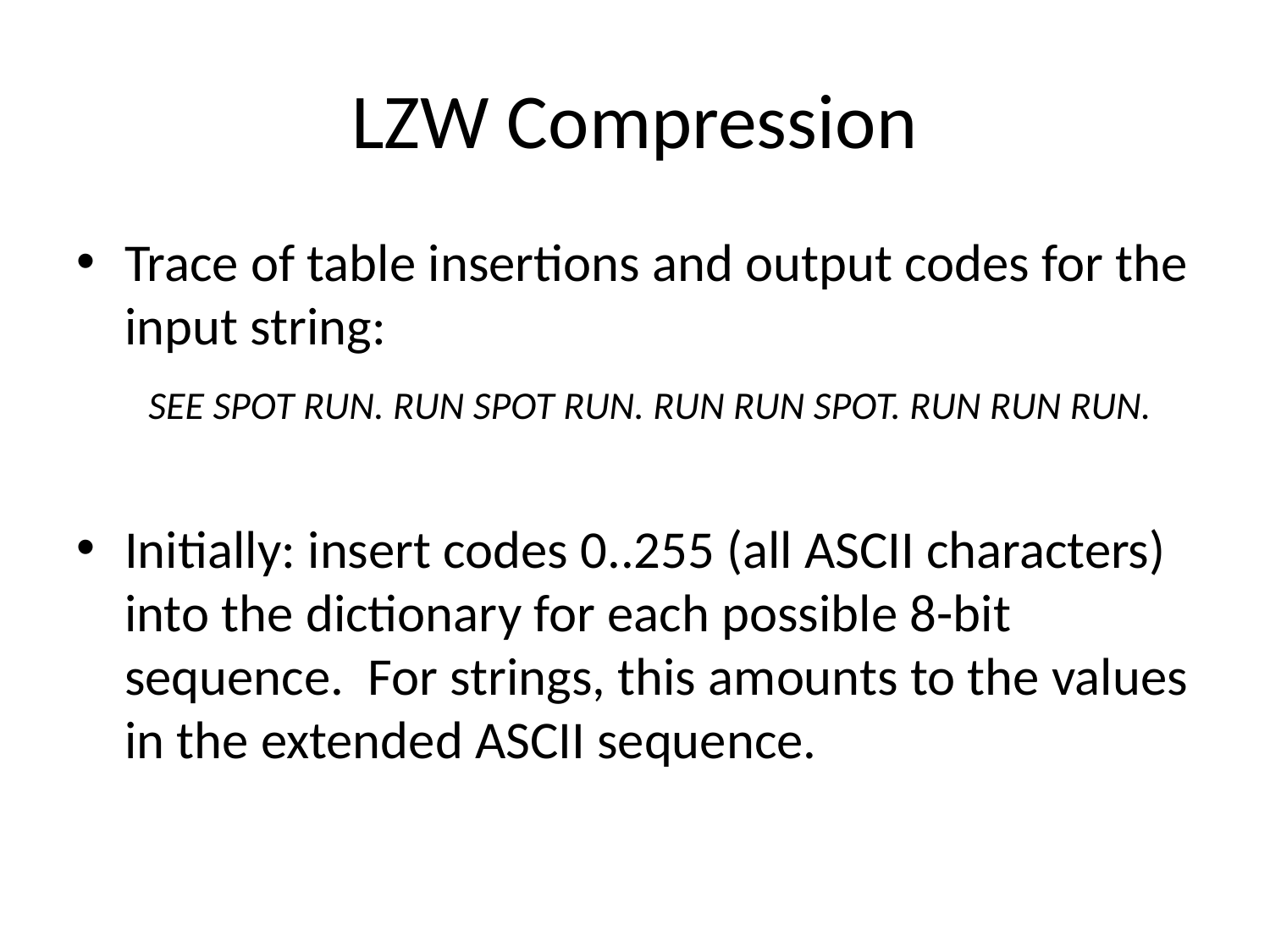

# LZW Compression
Trace of table insertions and output codes for the input string:
      SEE SPOT RUN. RUN SPOT RUN. RUN RUN SPOT. RUN RUN RUN.

Initially: insert codes 0..255 (all ASCII characters) into the dictionary for each possible 8-bit sequence.  For strings, this amounts to the values in the extended ASCII sequence.